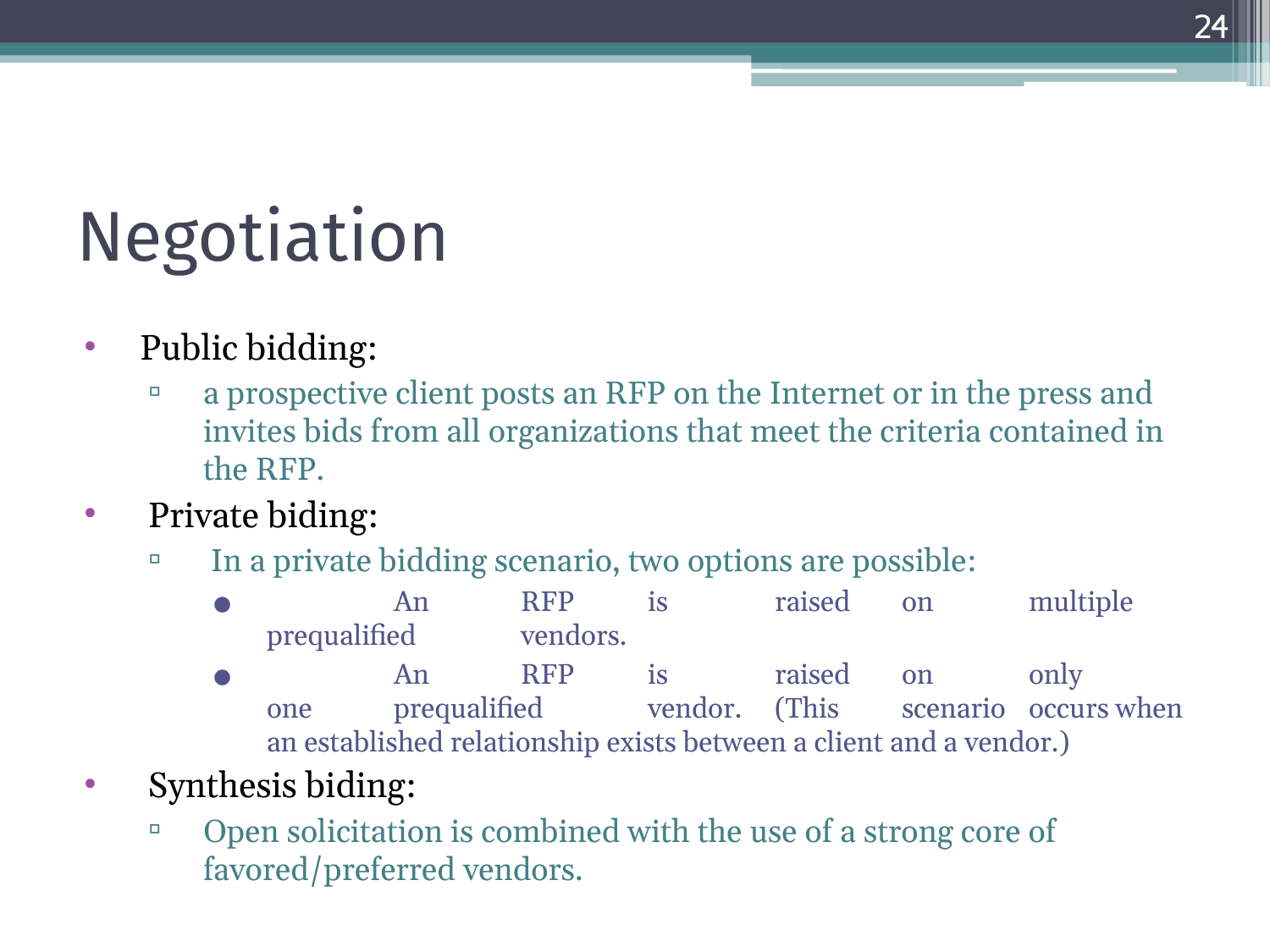

24
# Negotiation
Public bidding:
a prospective client posts an RFP on the Internet or in the press and invites bids from all organizations that meet the criteria contained in the RFP.
 Private biding:
 In a private bidding scenario, two options are possible:
	An	RFP	is	raised	on	multiple	prequalified	vendors.
	An	RFP	is	raised	on	only	one	prequalified	vendor.	(This	scenario	occurs when an established relationship exists between a client and a vendor.)
 Synthesis biding:
Open solicitation is combined with the use of a strong core of favored/preferred vendors.